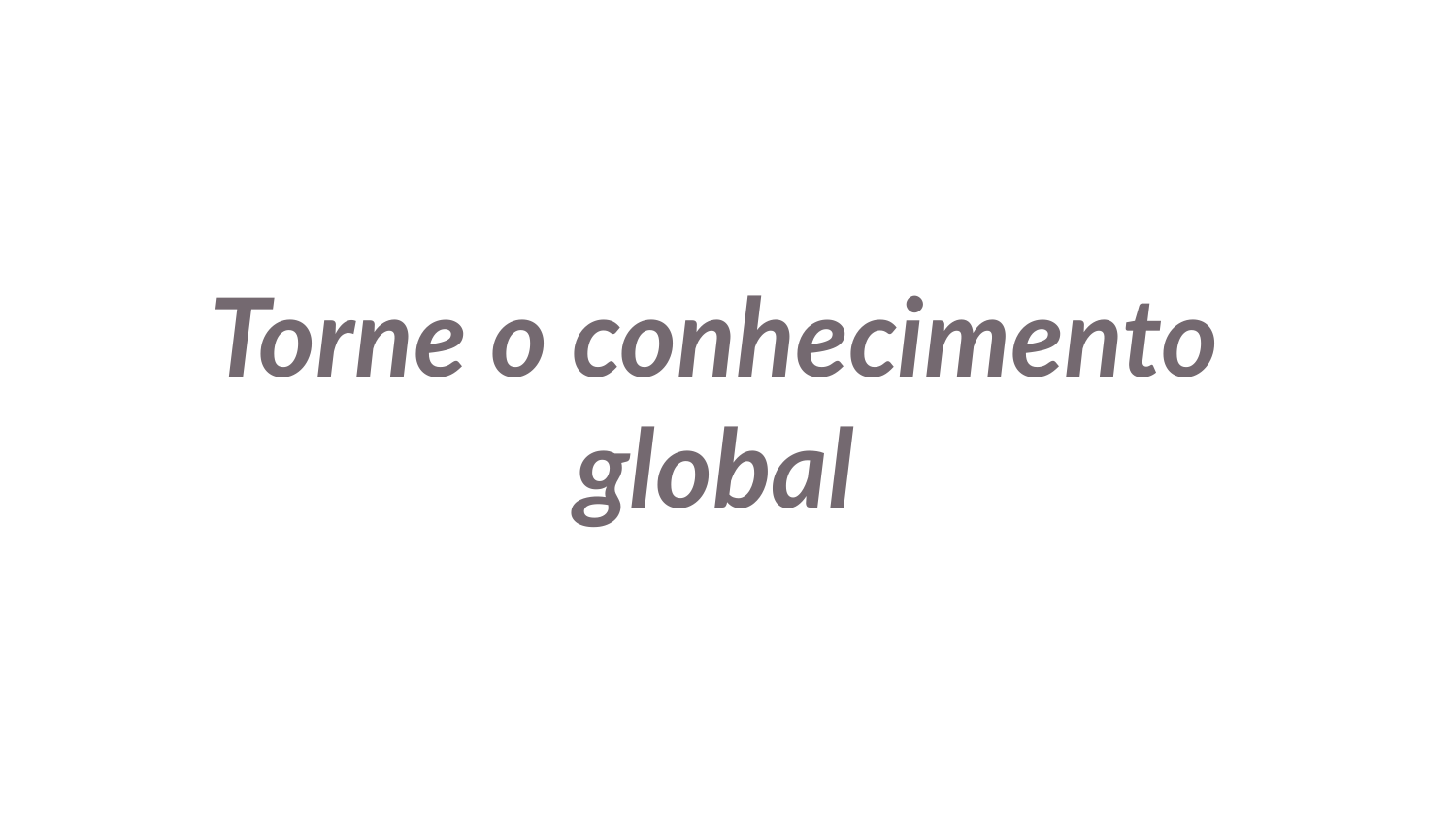

Torne o conhecimento global

No, thanks.
We are to busy!